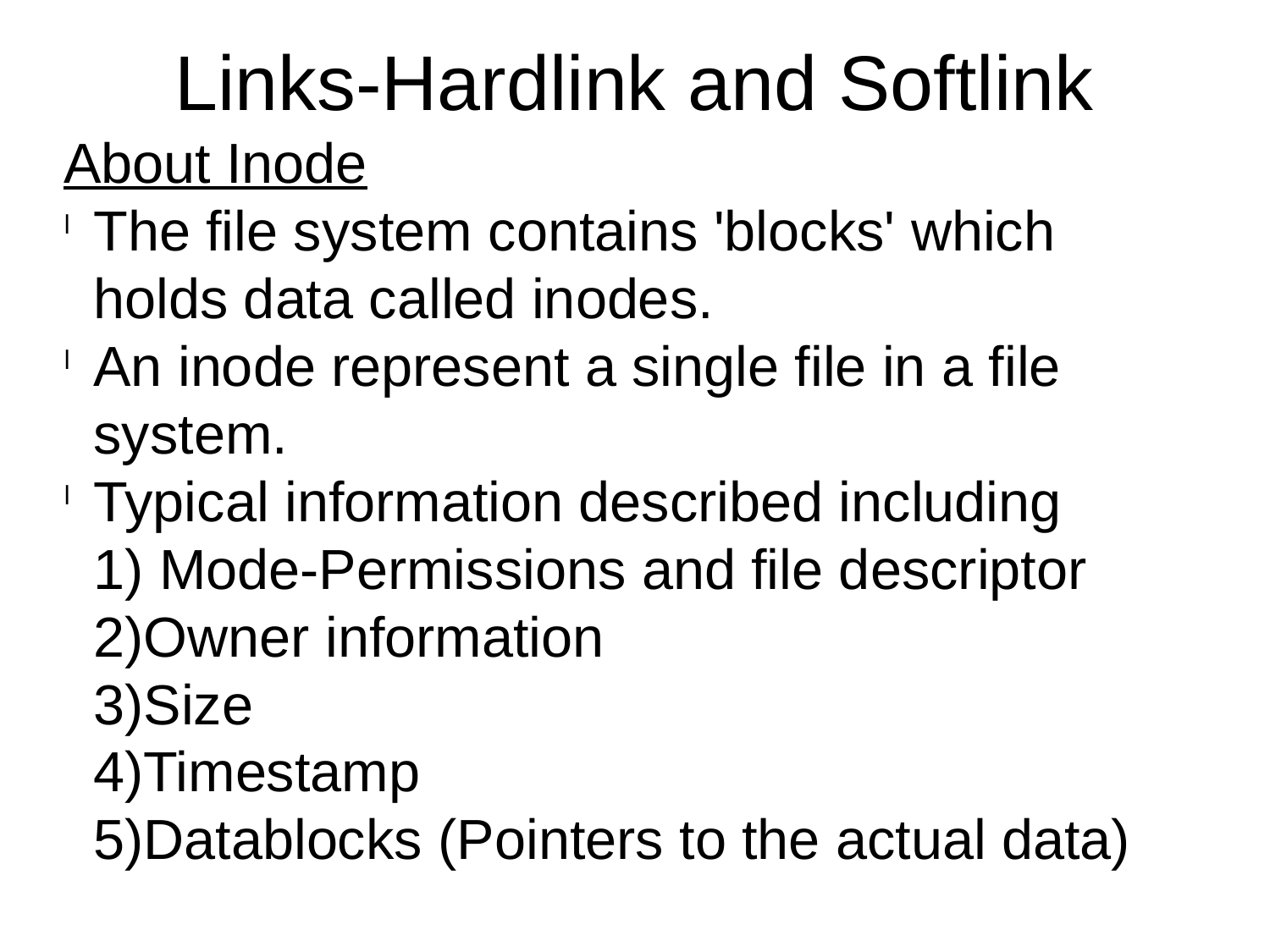

Links-Hardlink and Softlink
About Inode
The file system contains 'blocks' which holds data called inodes.
An inode represent a single file in a file system.
Typical information described including
 Mode-Permissions and file descriptor
Owner information
Size
Timestamp
Datablocks (Pointers to the actual data)